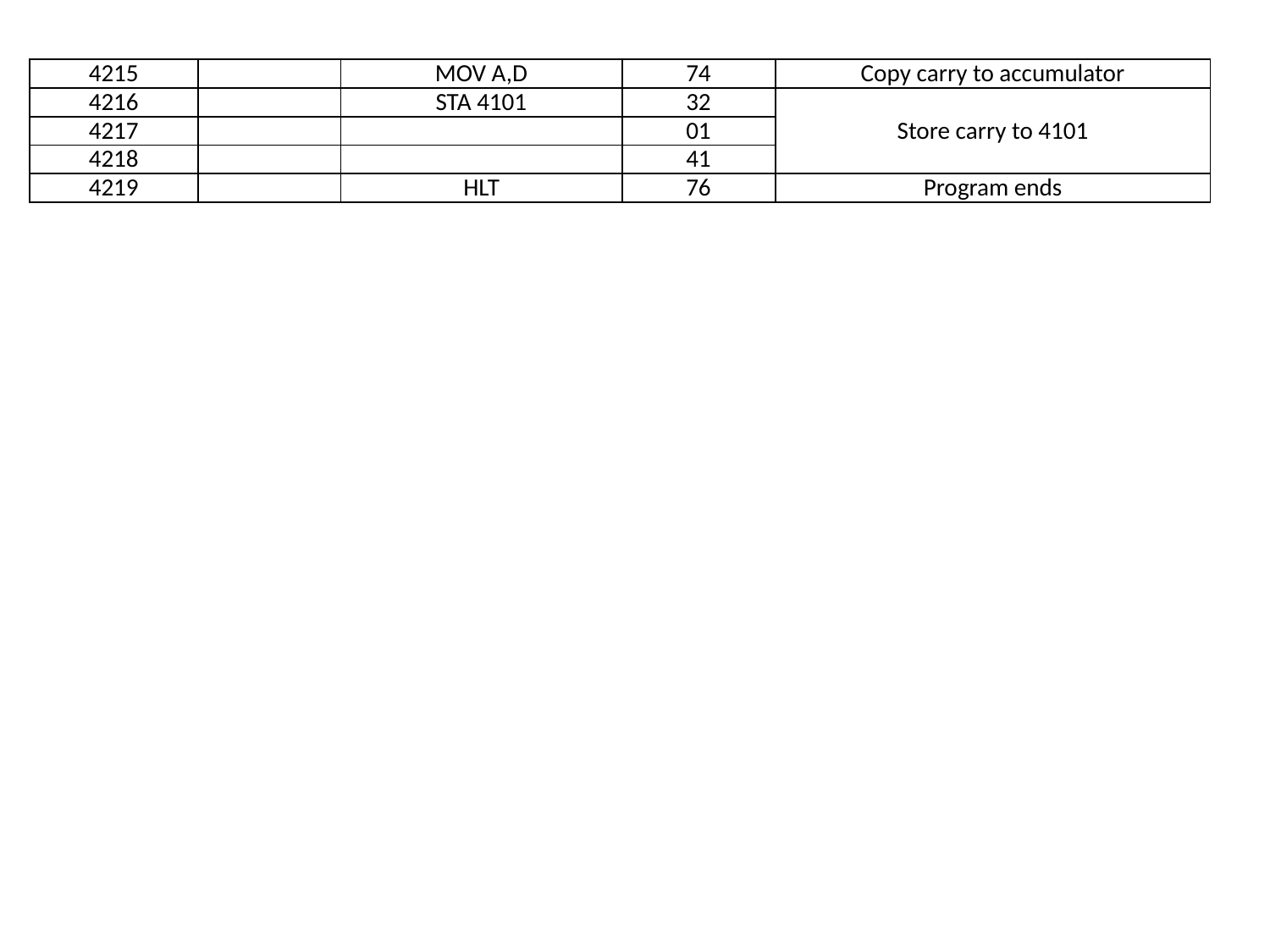

| 4215 |  | MOV A,D | 74 | Copy carry to accumulator |
| --- | --- | --- | --- | --- |
| 4216 |  | STA 4101 | 32 | Store carry to 4101 |
| 4217 |  |  | 01 |  |
| 4218 |  |  | 41 |  |
| 4219 |  | HLT | 76 | Program ends |